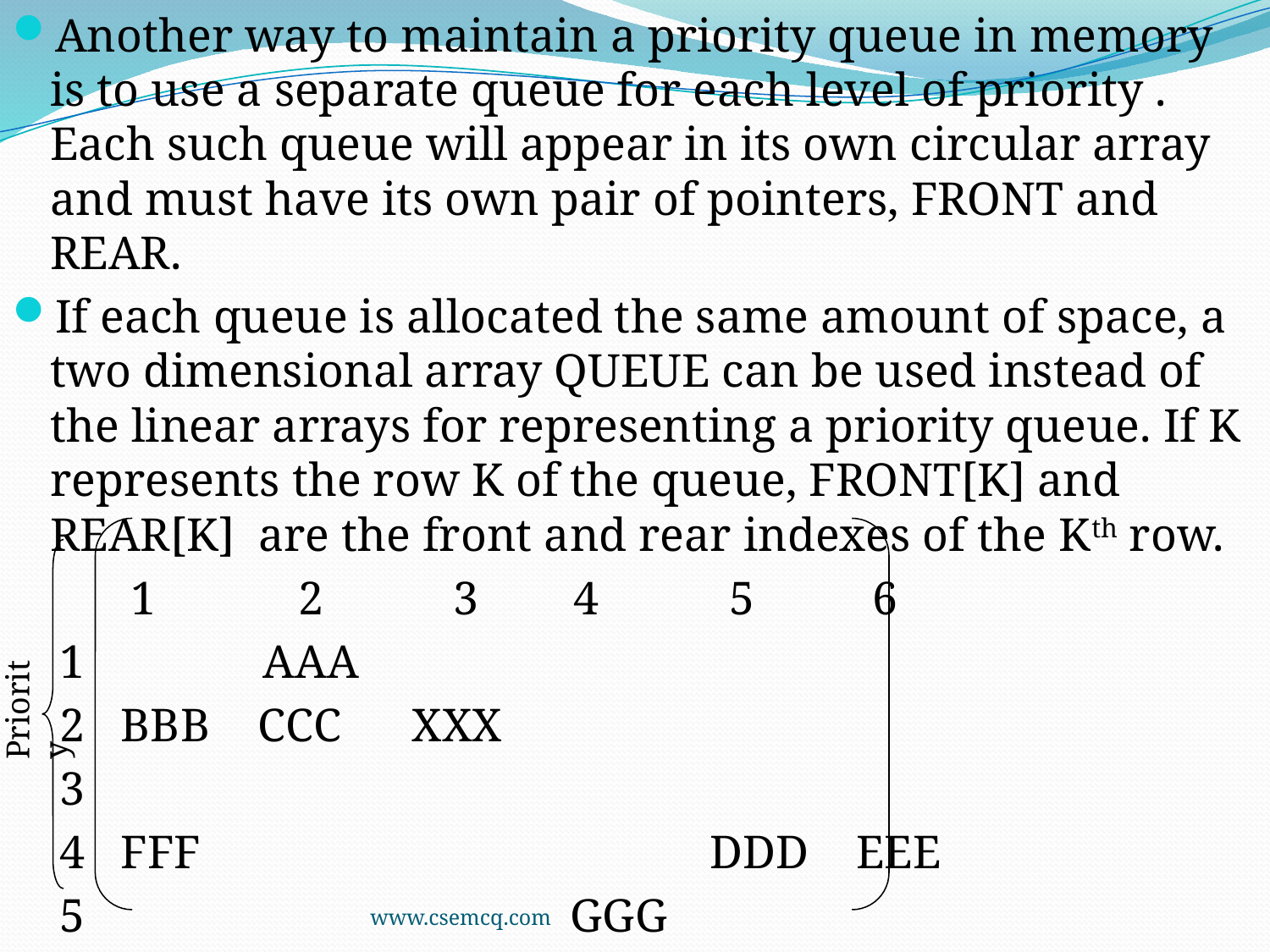

Another way to maintain a priority queue in memory is to use a separate queue for each level of priority . Each such queue will appear in its own circular array and must have its own pair of pointers, FRONT and REAR.
If each queue is allocated the same amount of space, a two dimensional array QUEUE can be used instead of the linear arrays for representing a priority queue. If K represents the row K of the queue, FRONT[K] and REAR[K]  are the front and rear indexes of the Kth row.
          1            2           3        4           5          6
    1               AAA
    2   BBB    CCC      XXX
    3
    4   FFF                                           DDD    EEE
    5                                         GGG

Priority
www.csemcq.com